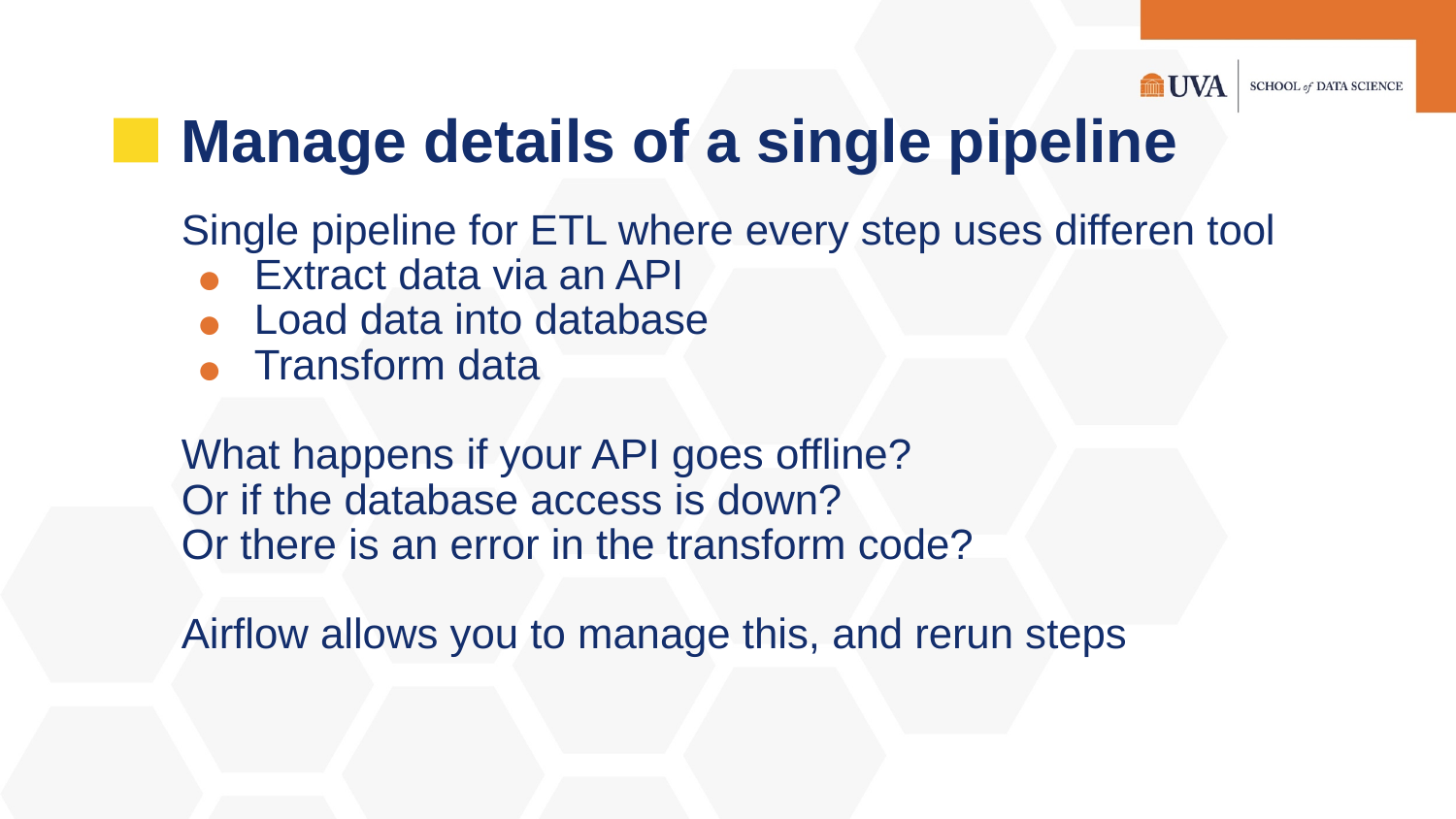

# Manage details of a single pipeline
Single pipeline for ETL where every step uses differen tool
Extract data via an API
Load data into database
Transform data

What happens if your API goes offline?
Or if the database access is down?
Or there is an error in the transform code?

Airflow allows you to manage this, and rerun steps